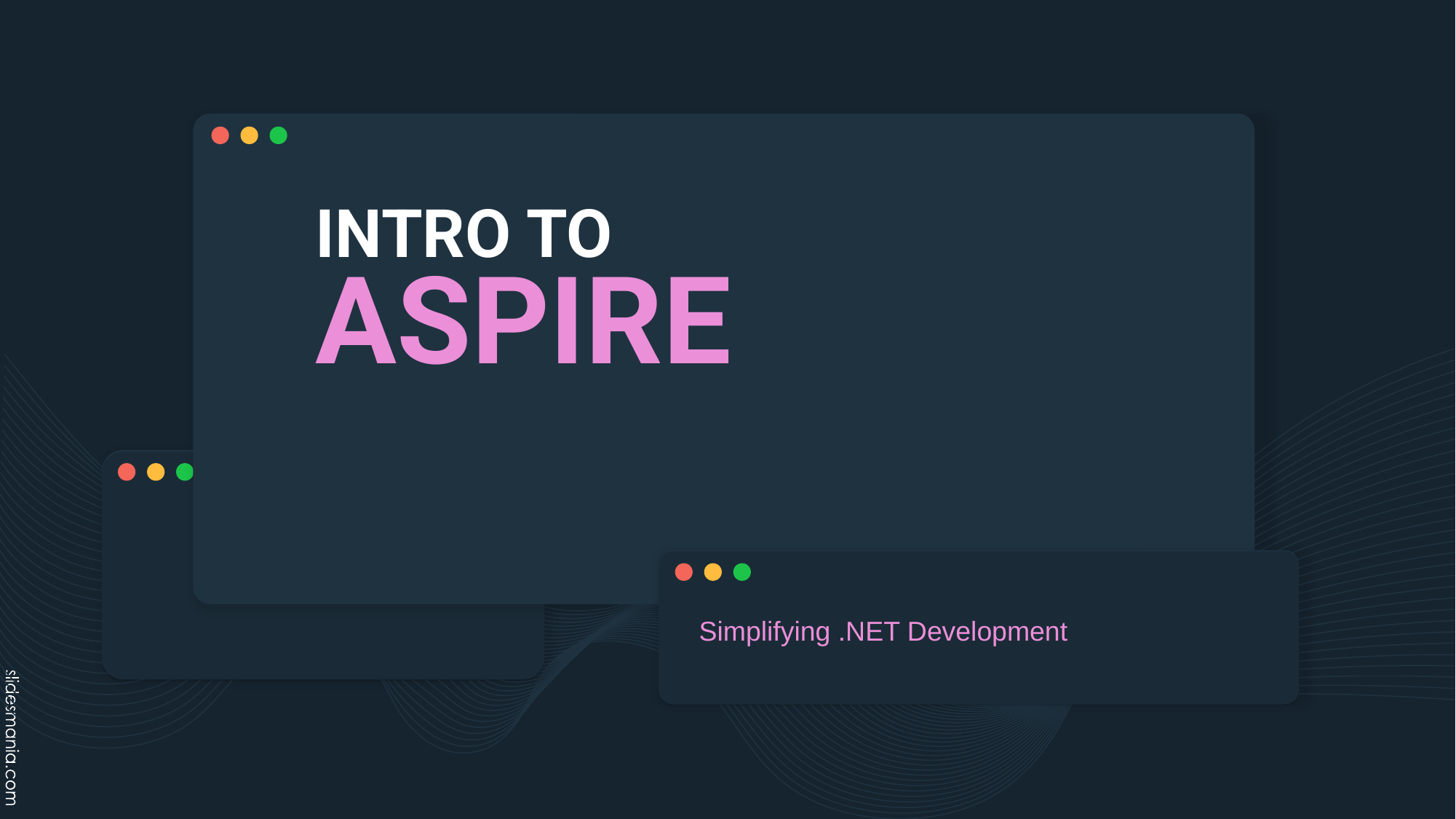

# INTRO TO ASPIRE
Simplifying .NET Development